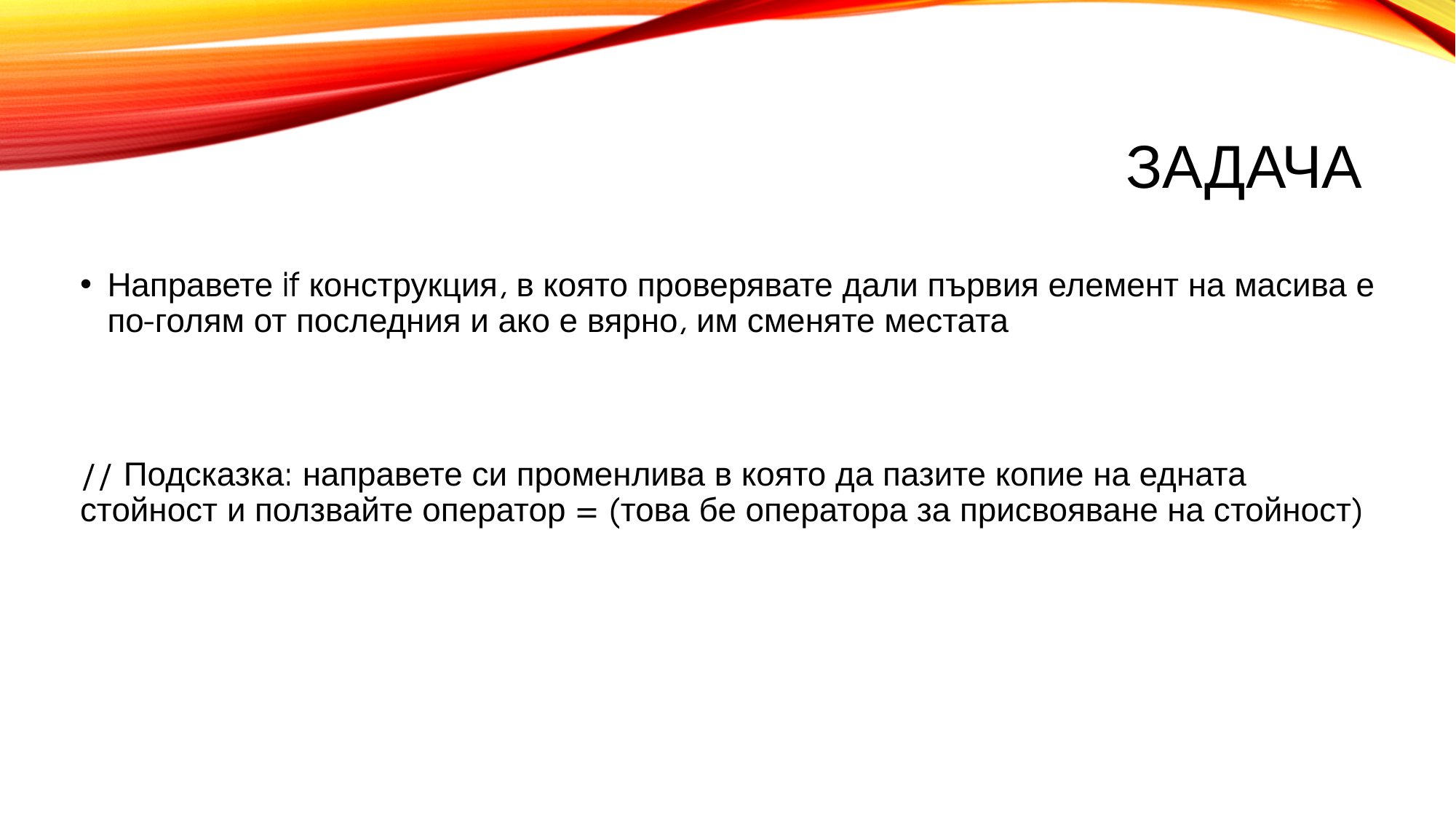

# Задача
Направете if конструкция, в която проверявате дали първия елемент на масива е по-голям от последния и ако е вярно, им сменяте местата

// Подсказка: направете си променлива в която да пазите копие на едната стойност и ползвайте оператор = (това бе оператора за присвояване на стойност)